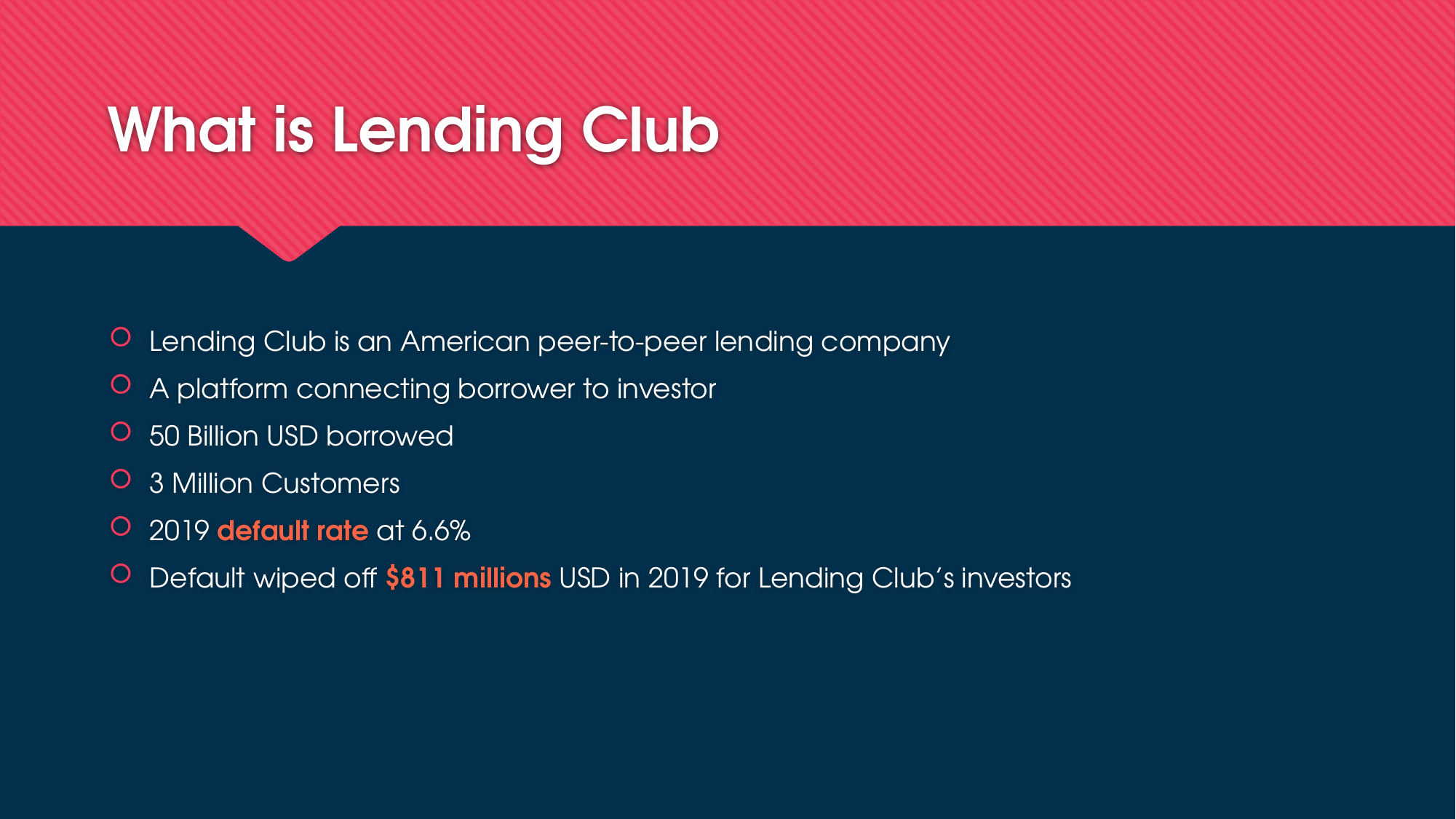

# What is Lending Club
Lending Club is an American peer-to-peer lending company
A platform connecting borrower to investor
50 Billion USD borrowed
3 Million Customers
2019 default rate at 6.6%
Default wiped off $811 millions USD in 2019 for Lending Club’s investors